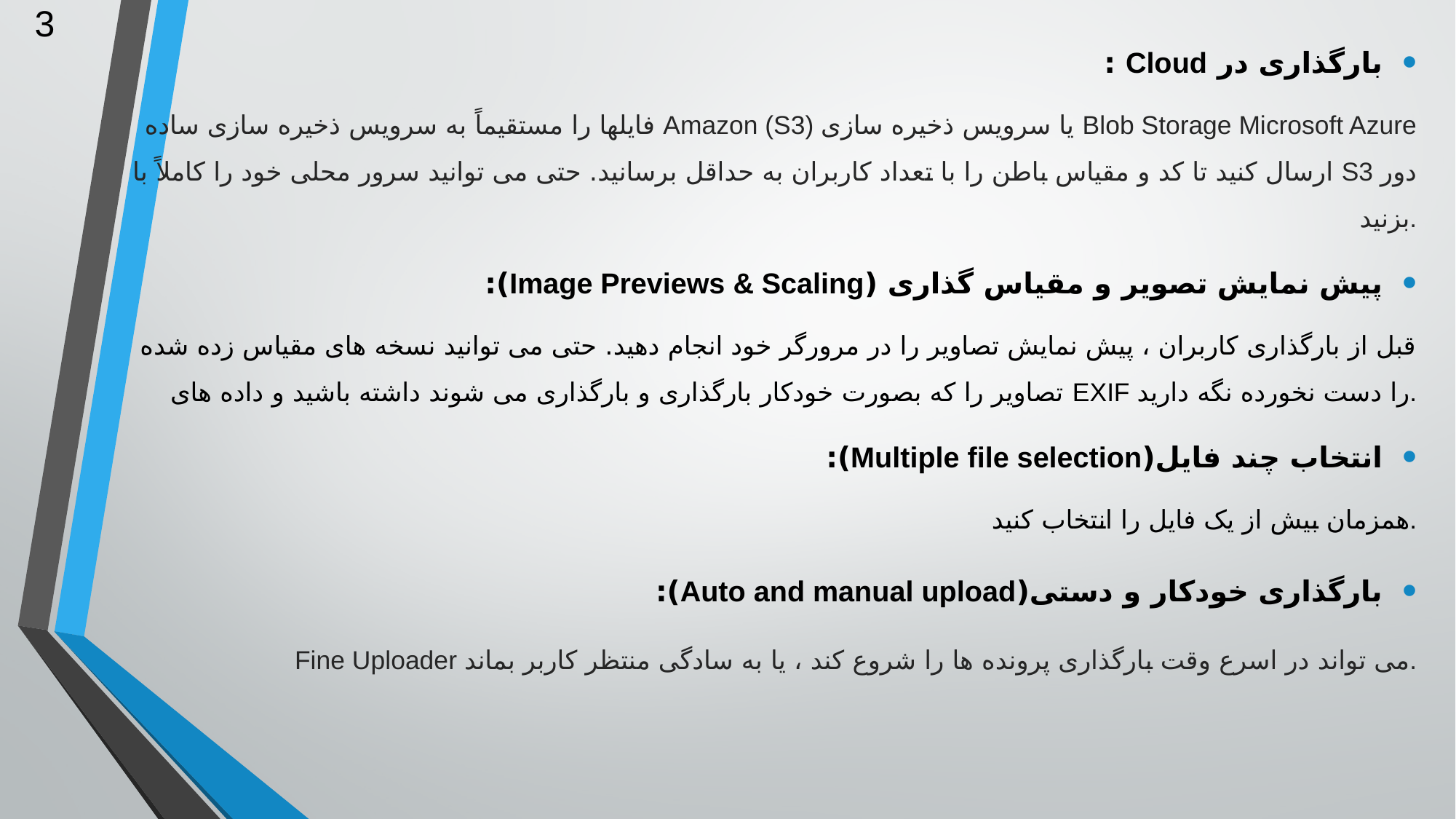

3
بارگذاری در Cloud :
فایلها را مستقیماً به سرویس ذخیره سازی ساده Amazon (S3) یا سرویس ذخیره سازی Blob Storage Microsoft Azure ارسال کنید تا کد و مقیاس باطن را با تعداد کاربران به حداقل برسانید. حتی می توانید سرور محلی خود را کاملاً با S3 دور بزنید.
پیش نمایش تصویر و مقیاس گذاری (Image Previews & Scaling):
قبل از بارگذاری کاربران ، پیش نمایش تصاویر را در مرورگر خود انجام دهید. حتی می توانید نسخه های مقیاس زده شده تصاویر را که بصورت خودکار بارگذاری و بارگذاری می شوند داشته باشید و داده های EXIF ​​را دست نخورده نگه دارید.
انتخاب چند فایل(Multiple file selection):
همزمان بیش از یک فایل را انتخاب کنید.
بارگذاری خودکار و دستی(Auto and manual upload):
Fine Uploader می تواند در اسرع وقت بارگذاری پرونده ها را شروع کند ، یا به سادگی منتظر کاربر بماند.